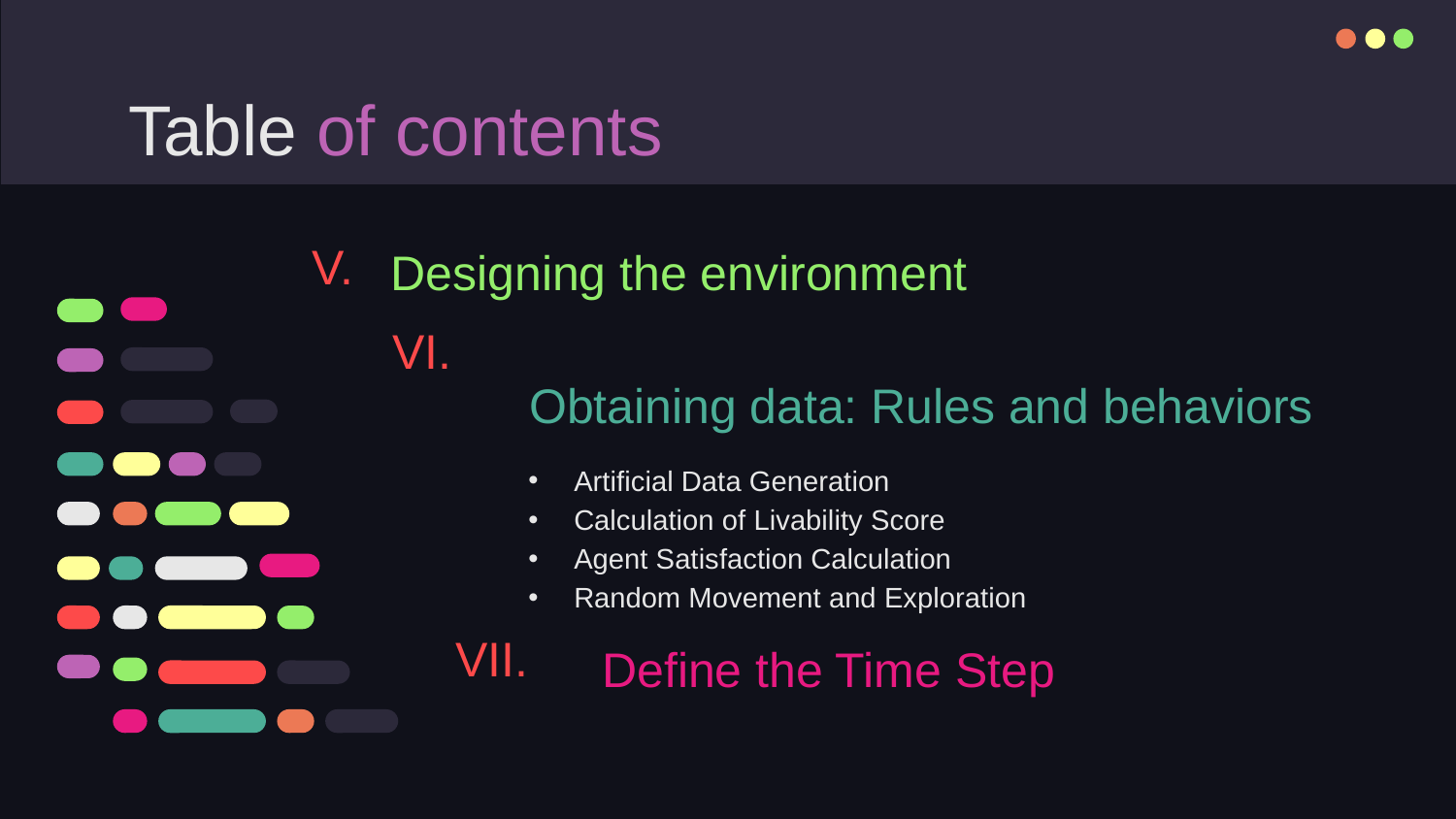

# Table of contents
Designing the environment
V.

VI.
Obtaining data: Rules and behaviors
Artificial Data Generation
Calculation of Livability Score
Agent Satisfaction Calculation
Random Movement and Exploration
Define the Time Step
VII.